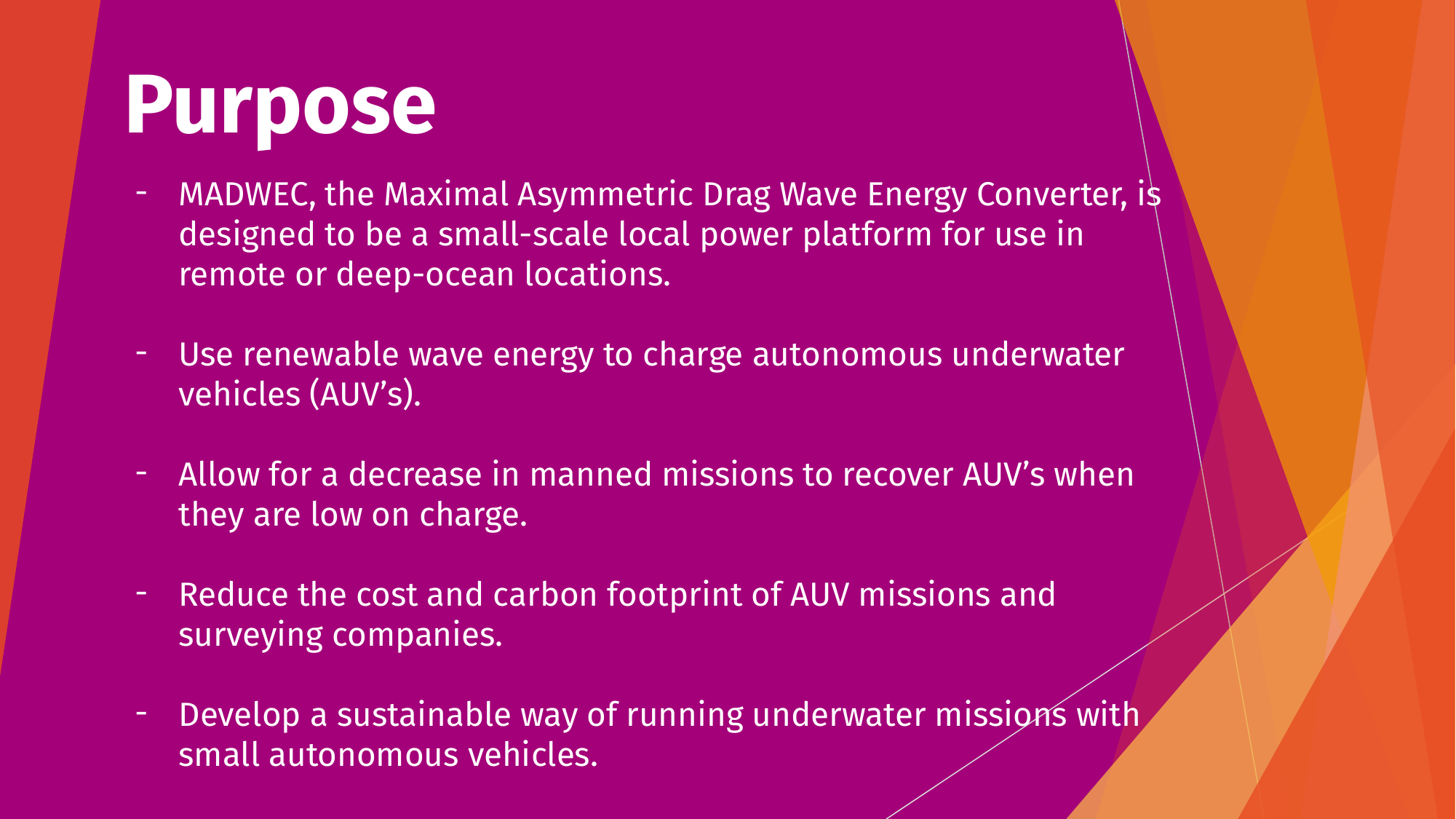

Purpose
MADWEC, the Maximal Asymmetric Drag Wave Energy Converter, is designed to be a small-scale local power platform for use in remote or deep-ocean locations.

Use renewable wave energy to charge autonomous underwater vehicles (AUV’s).

Allow for a decrease in manned missions to recover AUV’s when they are low on charge.

Reduce the cost and carbon footprint of AUV missions and surveying companies.

Develop a sustainable way of running underwater missions with small autonomous vehicles.